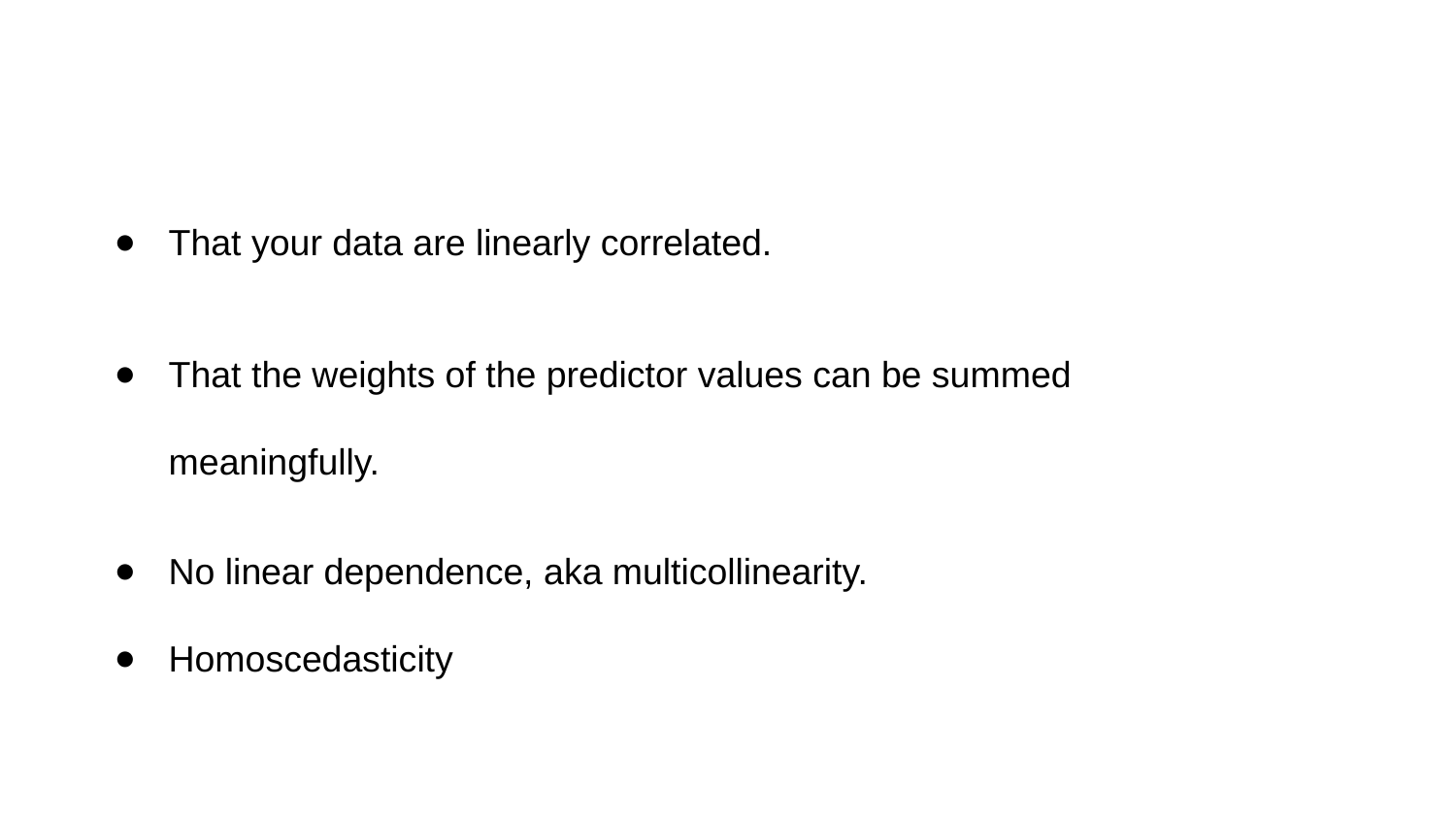

#
That your data are linearly correlated.
That the weights of the predictor values can be summed meaningfully.
No linear dependence, aka multicollinearity.
Homoscedasticity